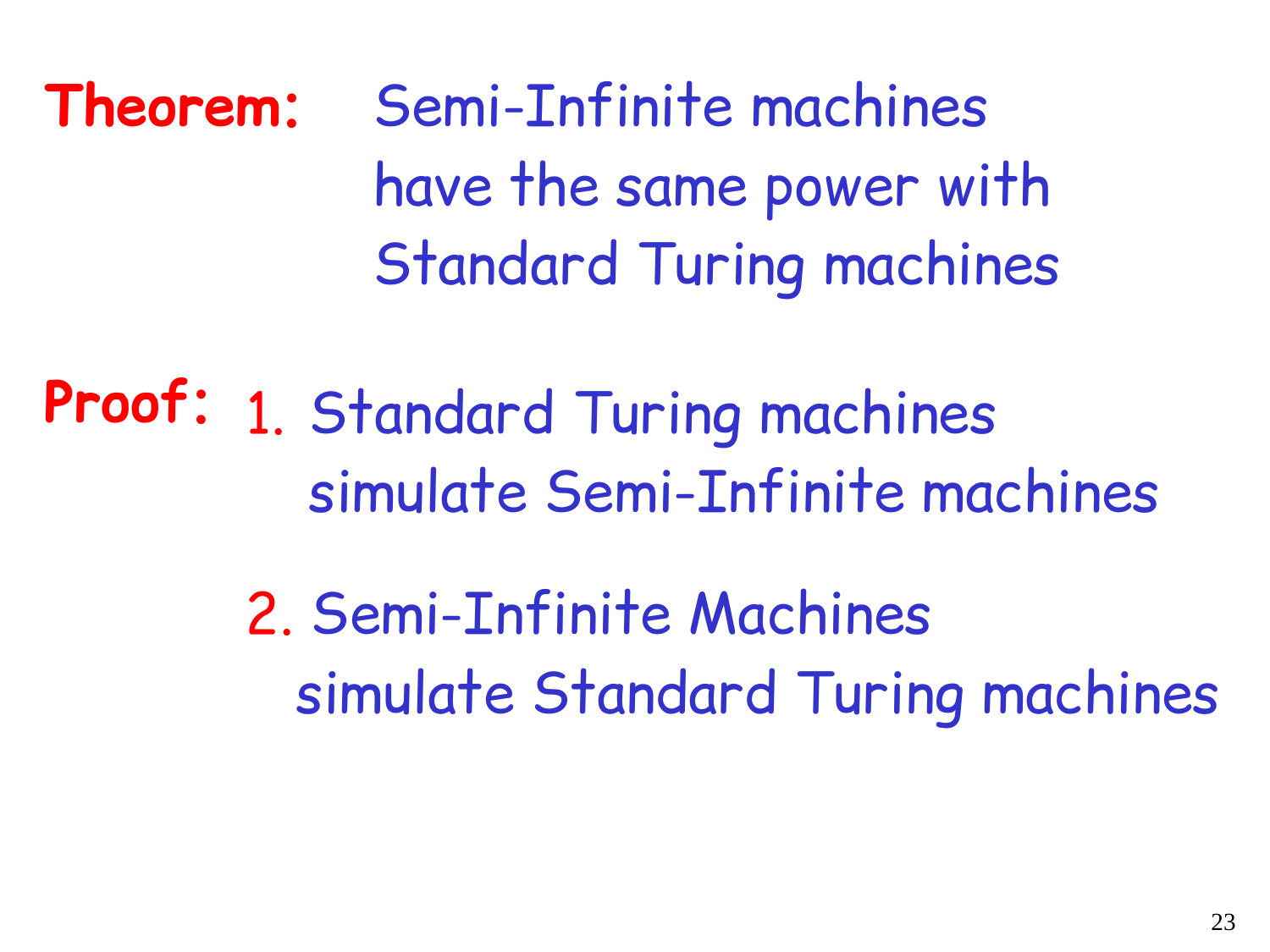

Theorem:
Semi-Infinite machines
have the same power with
Standard Turing machines
Proof:
1.
Standard Turing machines
simulate Semi-Infinite machines
2. Semi-Infinite Machines
   simulate Standard Turing machines
23